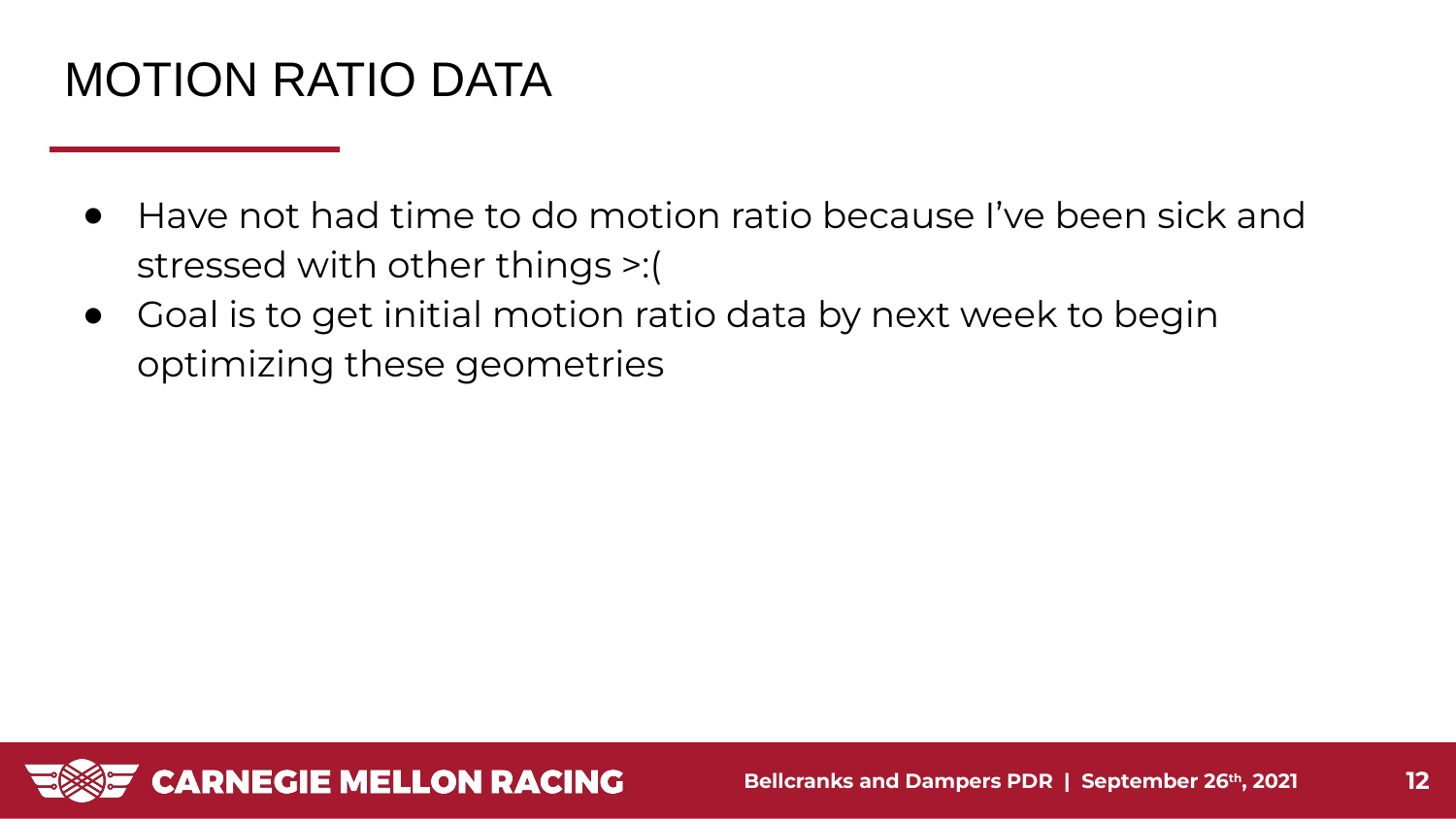

# MOTION RATIO DATA
Have not had time to do motion ratio because I’ve been sick and stressed with other things >:(
Goal is to get initial motion ratio data by next week to begin optimizing these geometries
12